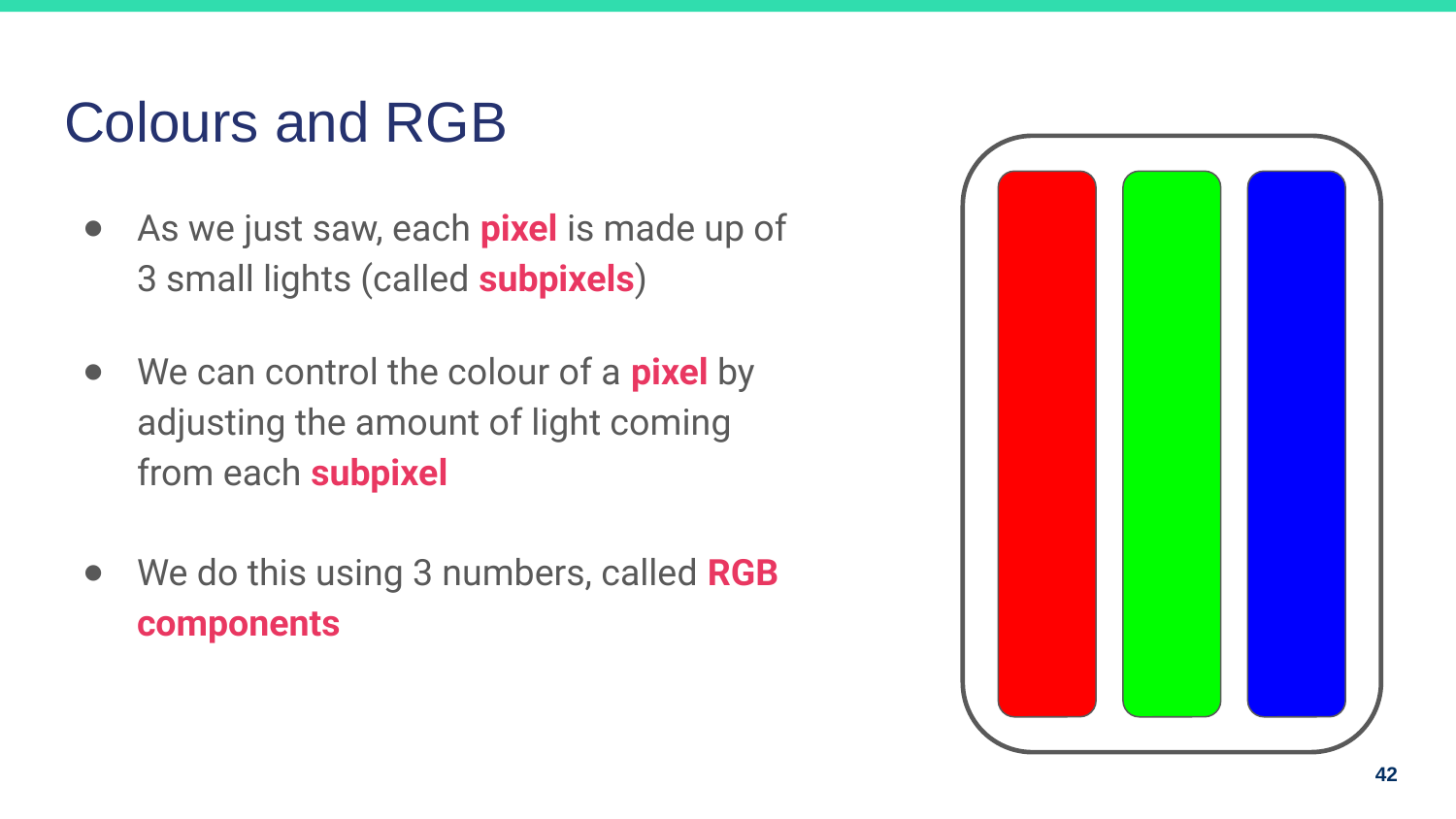

# Colours and RGB

As we just saw, each pixel is made up of 3 small lights (called subpixels)
We can control the colour of a pixel by adjusting the amount of light coming from each subpixel
We do this using 3 numbers, called RGB components
42